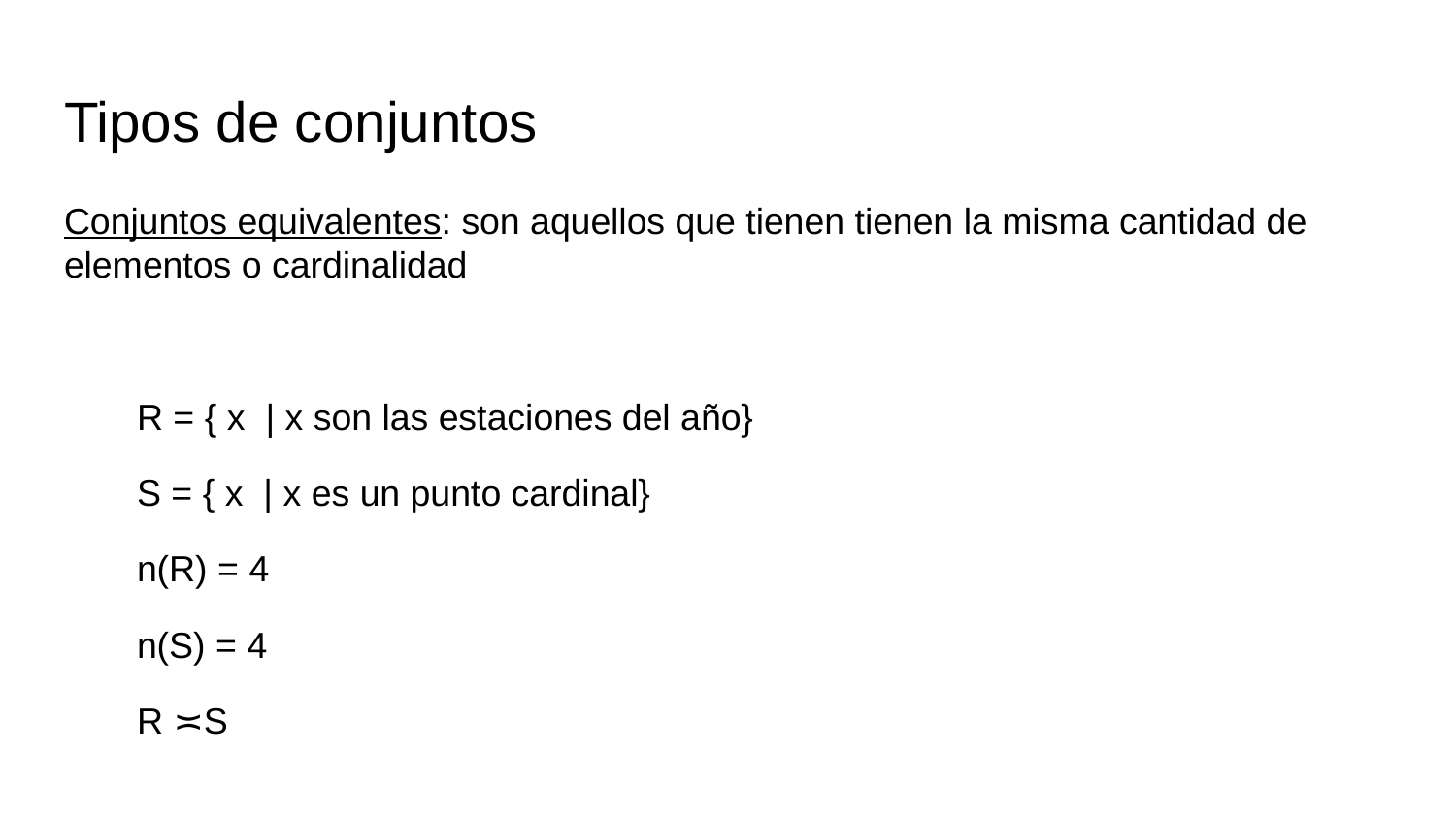

# Tipos de conjuntos
Conjuntos equivalentes: son aquellos que tienen tienen la misma cantidad de elementos o cardinalidad

R = { x  | x son las estaciones del año}
S = { x  | x es un punto cardinal}
n(R) = 4
n(S) = 4
R ≍S